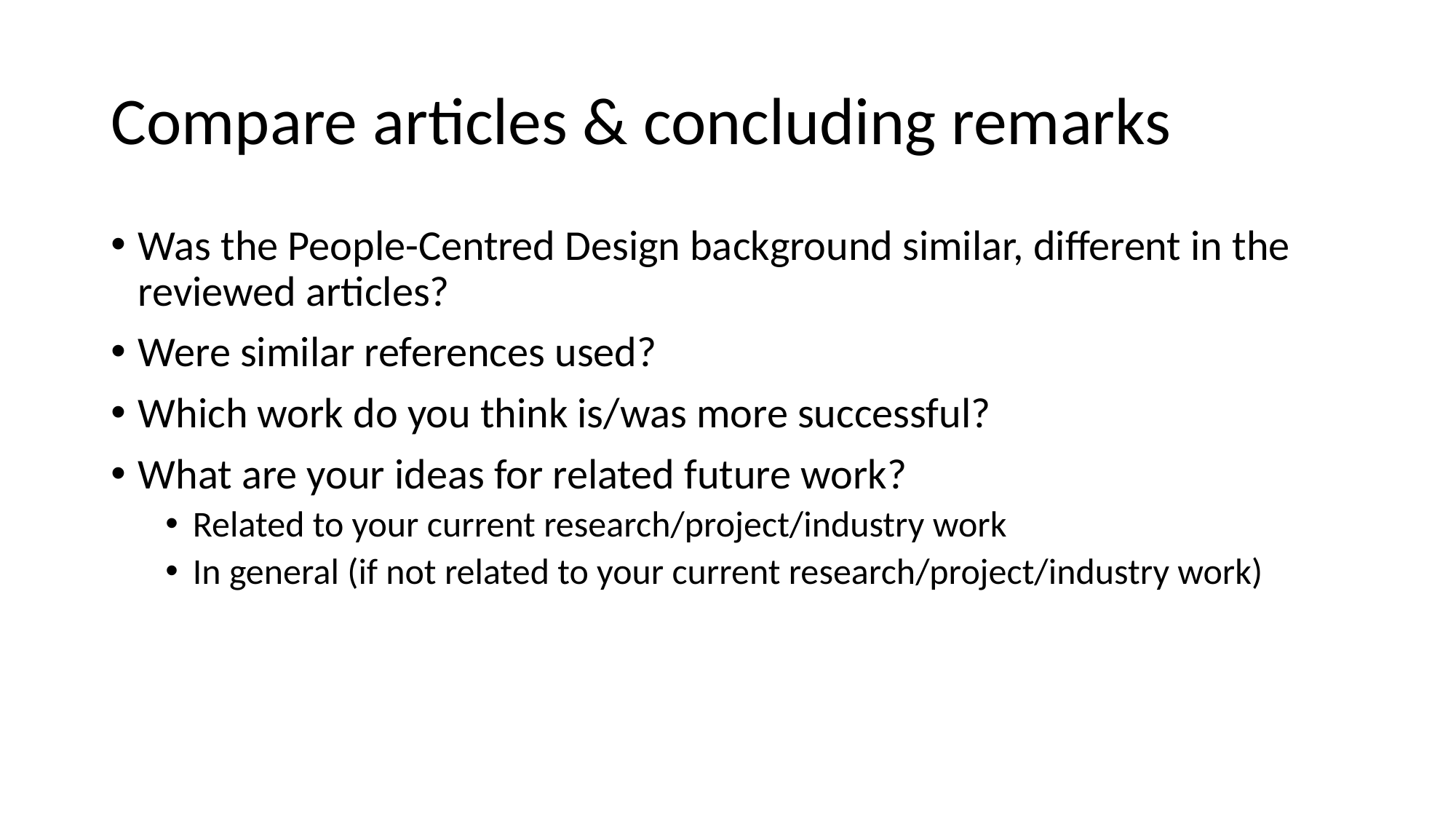

# Compare articles & concluding remarks
Was the People-Centred Design background similar, different in the reviewed articles?
Were similar references used?
Which work do you think is/was more successful?
What are your ideas for related future work?
Related to your current research/project/industry work
In general (if not related to your current research/project/industry work)